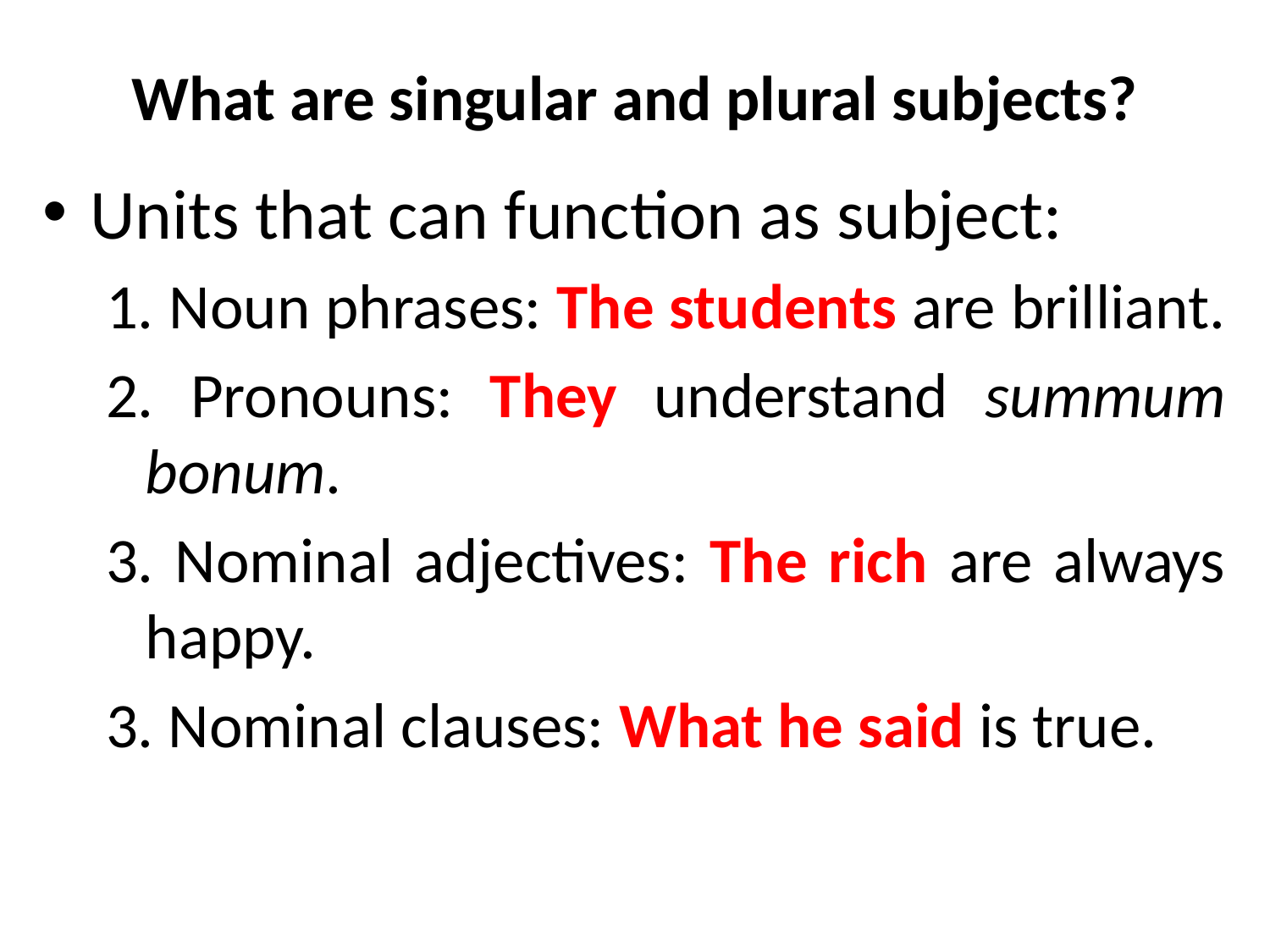

# What are singular and plural subjects?
Units that can function as subject:
1. Noun phrases: The students are brilliant.
2. Pronouns: They understand summum bonum.
3. Nominal adjectives: The rich are always happy.
3. Nominal clauses: What he said is true.